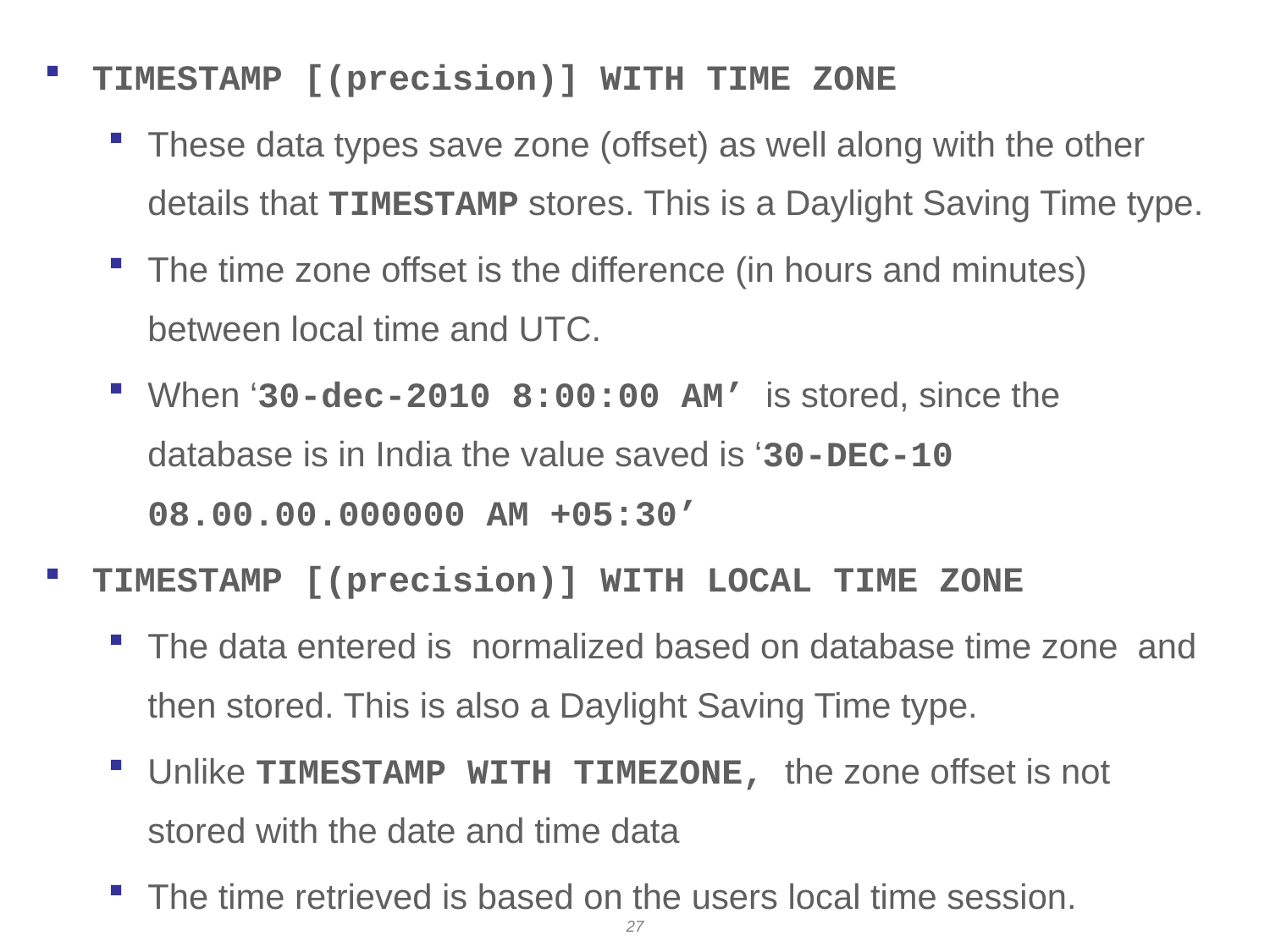

# Date / Time Data type
TIMESTAMP [(precision)] WITH TIME ZONE
These data types save zone (offset) as well along with the other details that TIMESTAMP stores. This is a Daylight Saving Time type.
The time zone offset is the difference (in hours and minutes) between local time and UTC.
When ‘30-dec-2010 8:00:00 AM’ is stored, since the database is in India the value saved is ‘30-DEC-10 08.00.00.000000 AM +05:30’
TIMESTAMP [(precision)] WITH LOCAL TIME ZONE
The data entered is  normalized based on database time zone  and then stored. This is also a Daylight Saving Time type.
Unlike TIMESTAMP WITH TIMEZONE, the zone offset is not stored with the date and time data
The time retrieved is based on the users local time session.

27